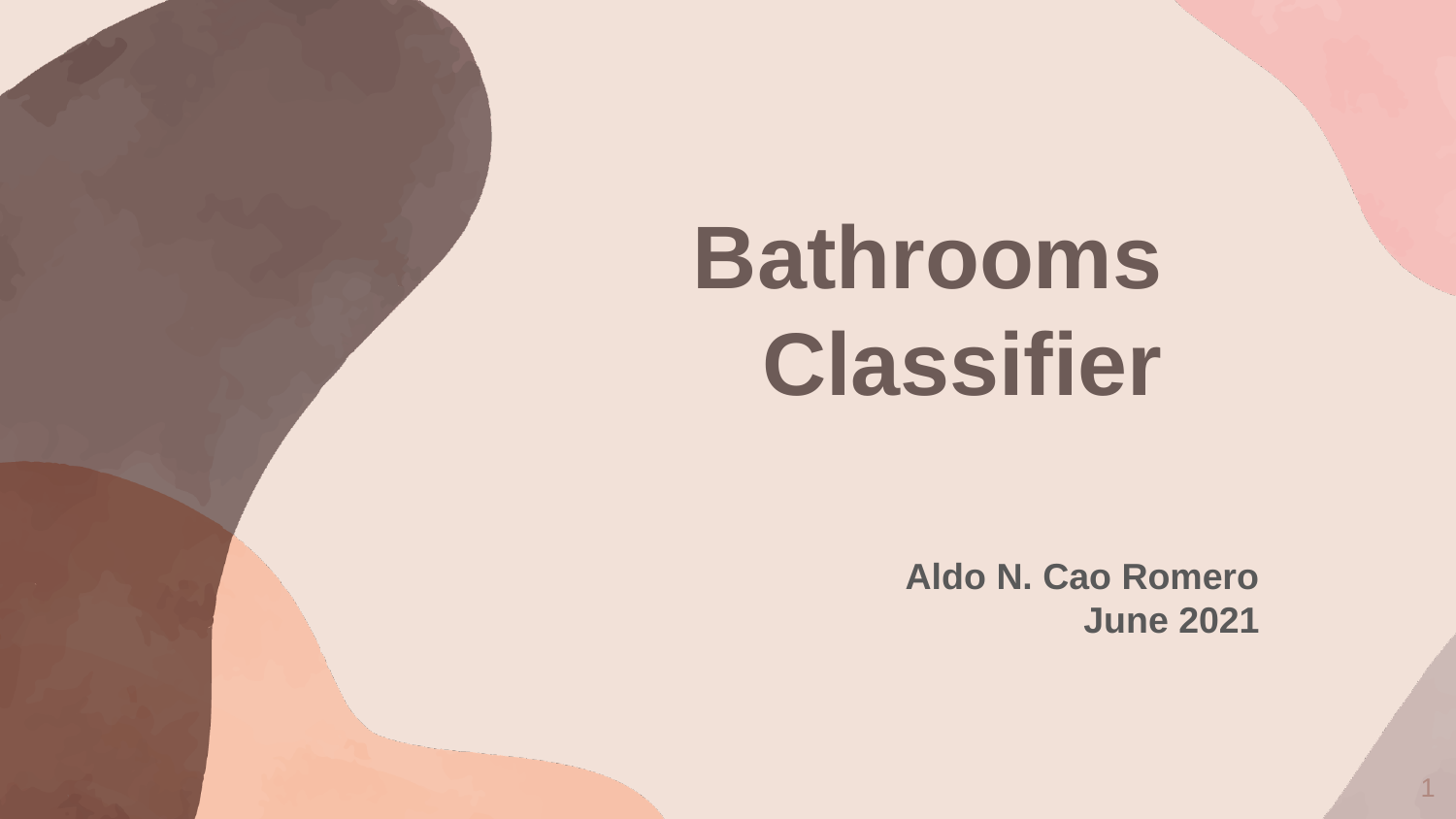

# Bathrooms Classifier
Aldo N. Cao Romero
June 2021
1